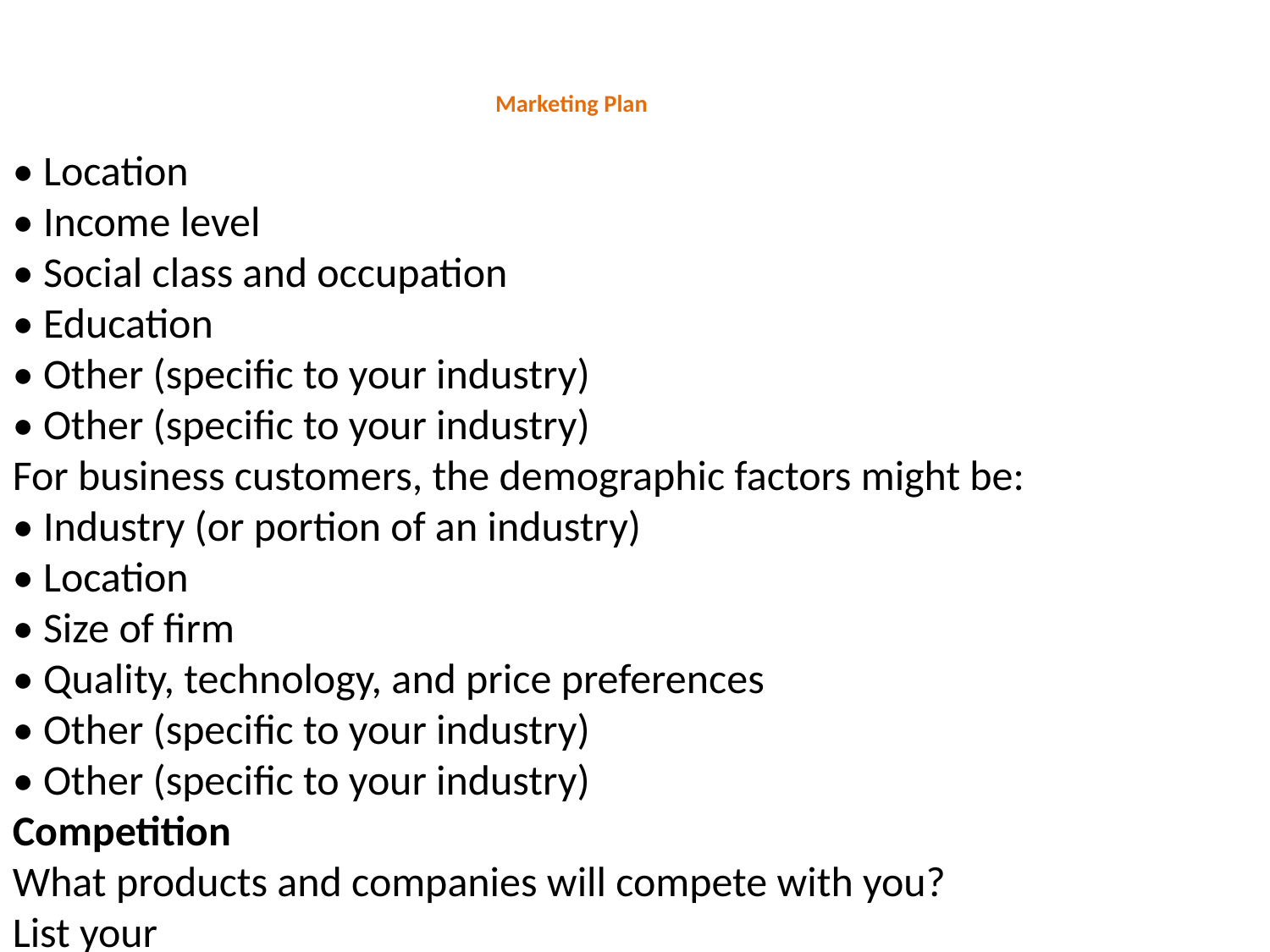

# Marketing Plan
• Location
• Income level
• Social class and occupation
• Education
• Other (specific to your industry)
• Other (specific to your industry)
For business customers, the demographic factors might be:
• Industry (or portion of an industry)
• Location
• Size of firm
• Quality, technology, and price preferences
• Other (specific to your industry)
• Other (specific to your industry)
Competition
What products and companies will compete with you?
List your